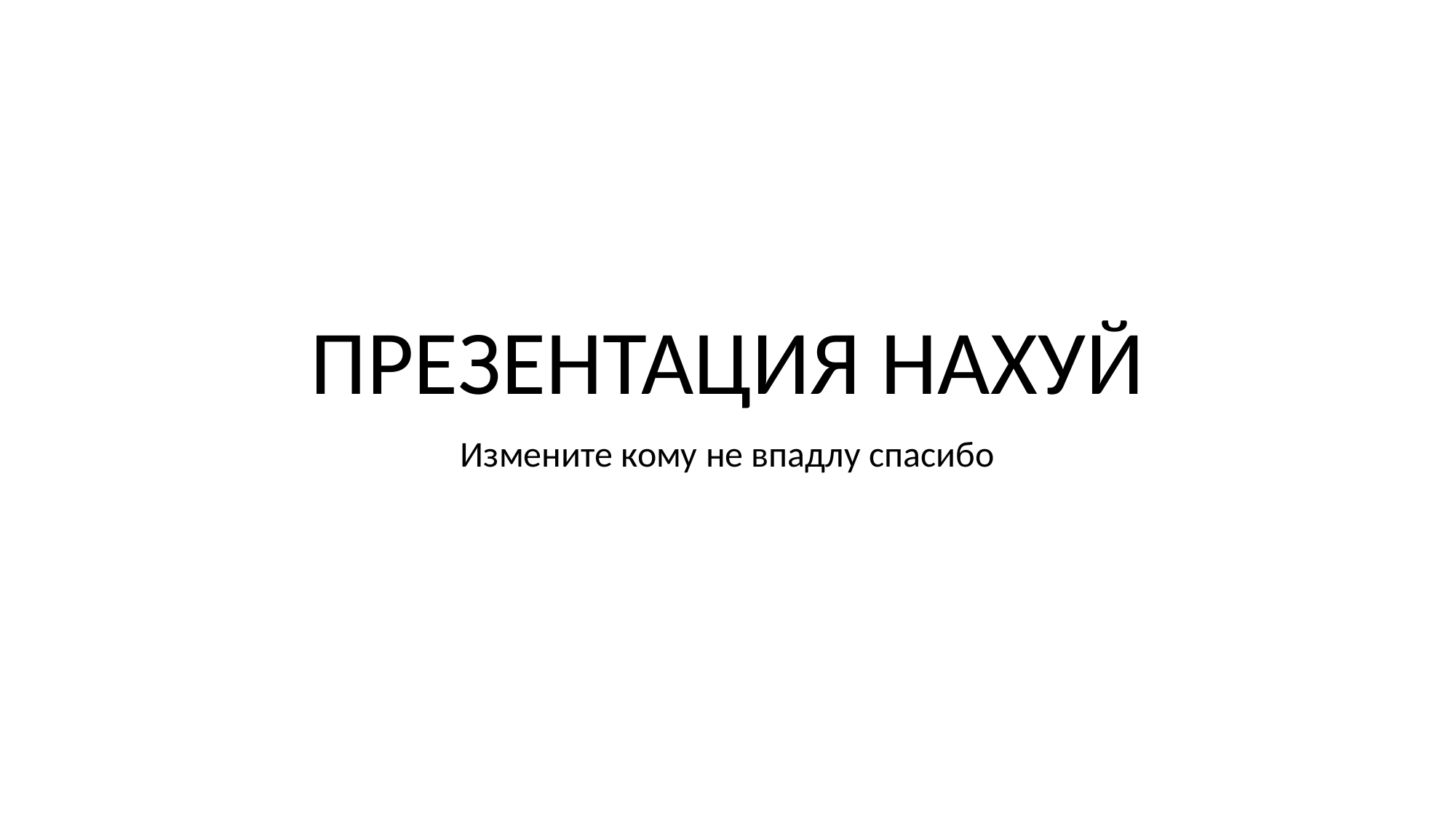

# ПРЕЗЕНТАЦИЯ НАХУЙ
Измените кому не впадлу спасибо